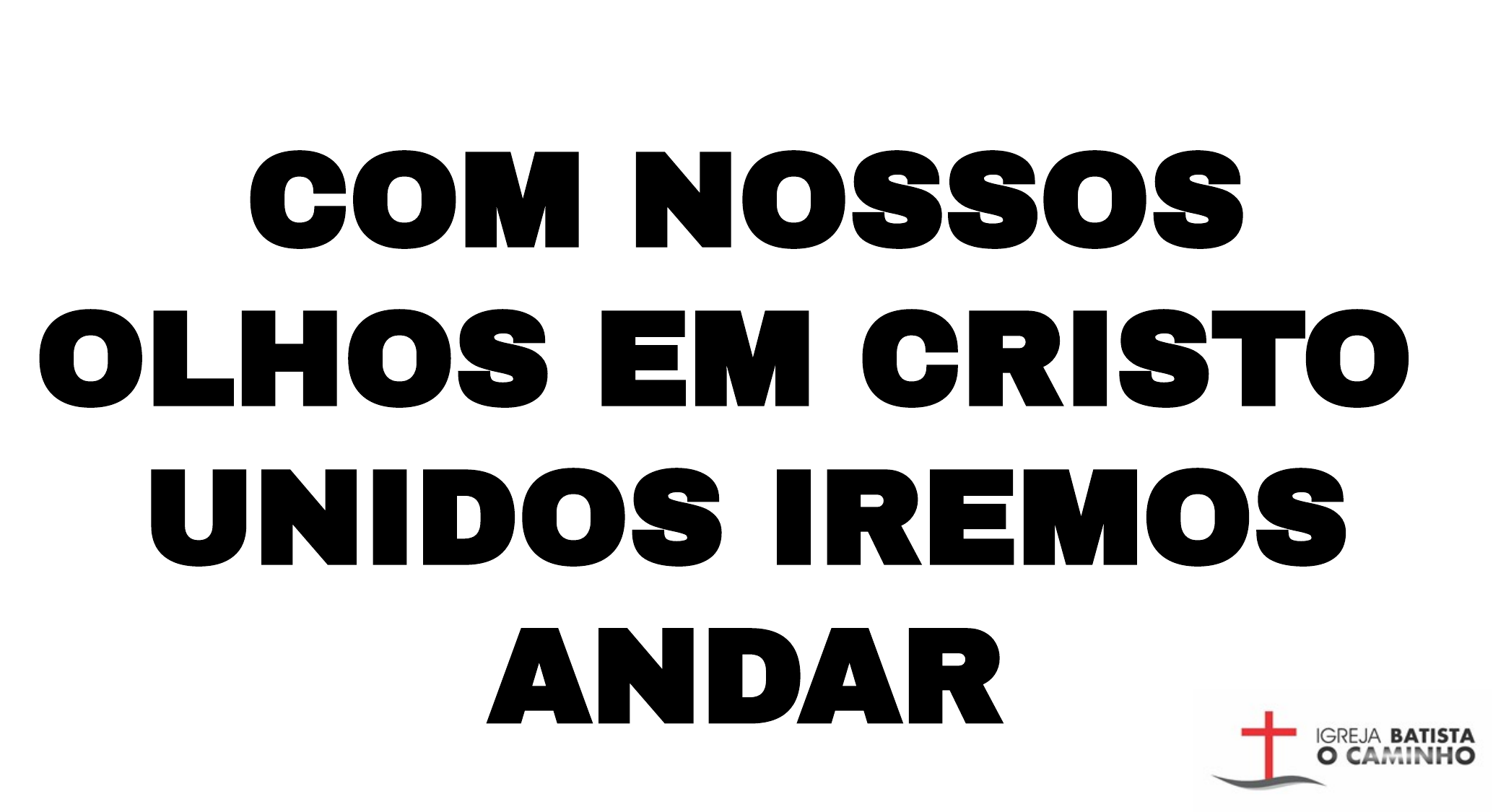

COM NOSSOS OLHOS EM CRISTO  UNIDOS IREMOS ANDAR